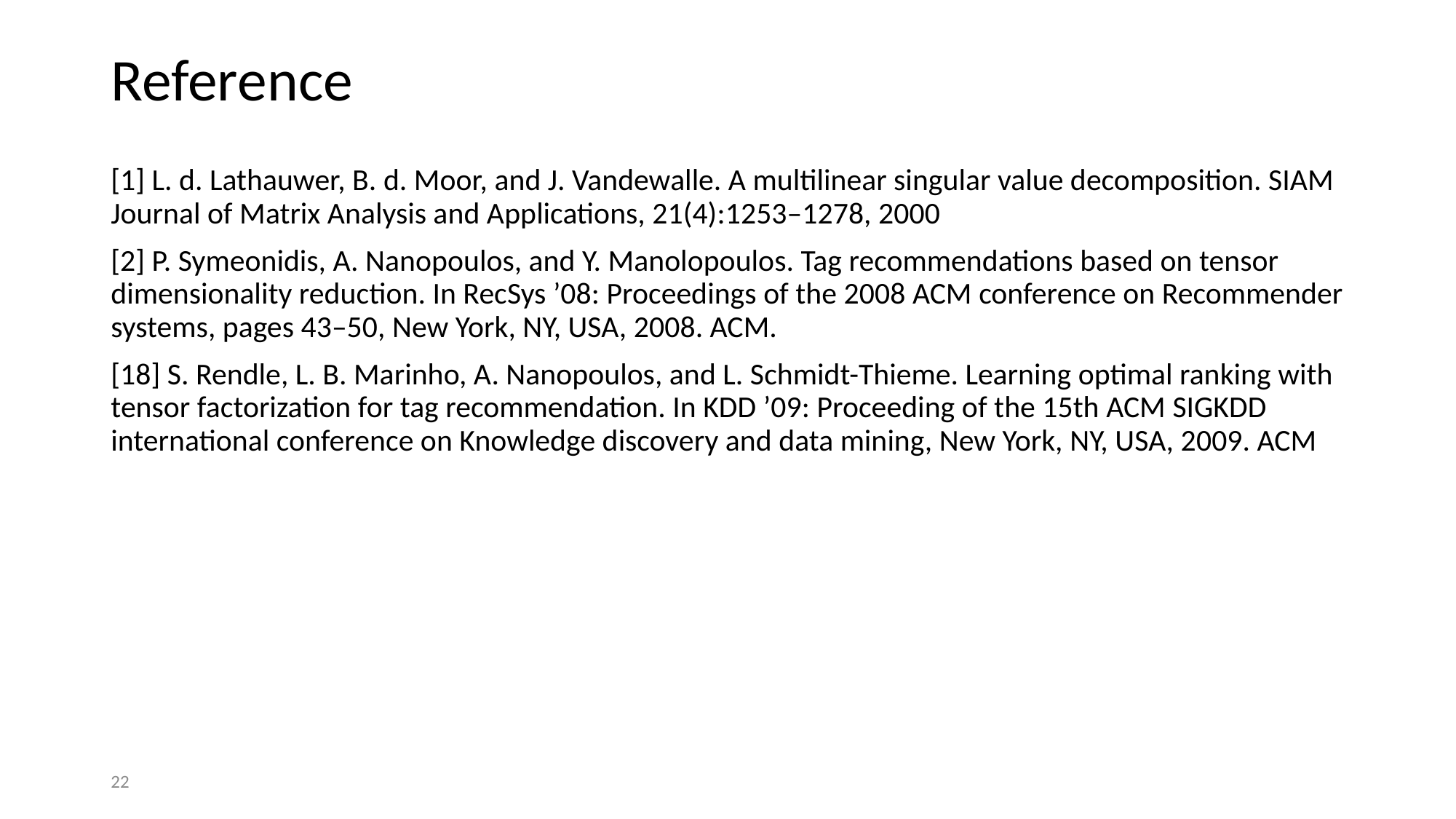

# Reference
[1] L. d. Lathauwer, B. d. Moor, and J. Vandewalle. A multilinear singular value decomposition. SIAM Journal of Matrix Analysis and Applications, 21(4):1253–1278, 2000
[2] P. Symeonidis, A. Nanopoulos, and Y. Manolopoulos. Tag recommendations based on tensor dimensionality reduction. In RecSys ’08: Proceedings of the 2008 ACM conference on Recommender systems, pages 43–50, New York, NY, USA, 2008. ACM.
[18] S. Rendle, L. B. Marinho, A. Nanopoulos, and L. Schmidt-Thieme. Learning optimal ranking with tensor factorization for tag recommendation. In KDD ’09: Proceeding of the 15th ACM SIGKDD international conference on Knowledge discovery and data mining, New York, NY, USA, 2009. ACM
22